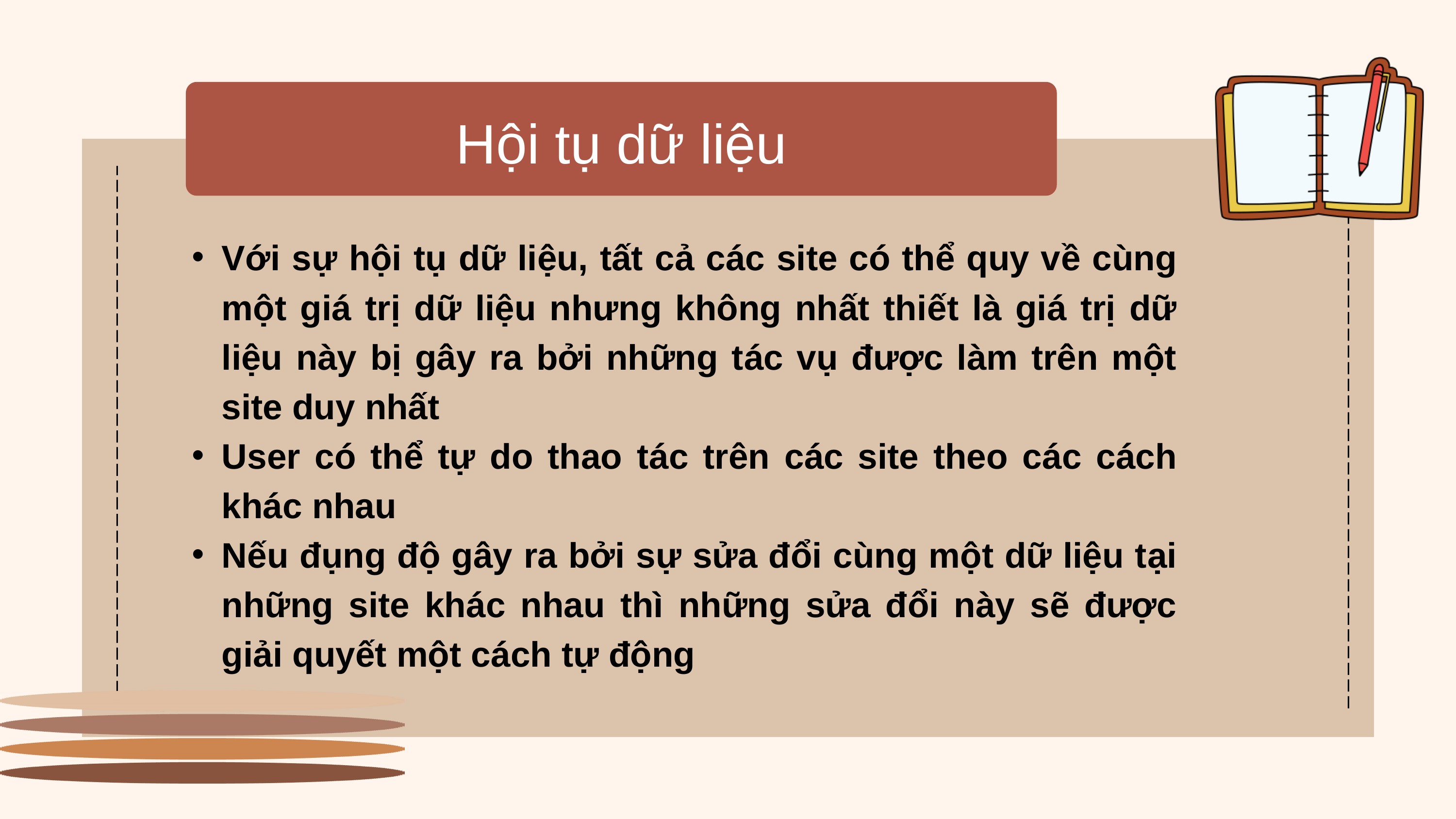

Hội tụ dữ liệu

Với sự hội tụ dữ liệu, tất cả các site có thể quy về cùng một giá trị dữ liệu nhưng không nhất thiết là giá trị dữ liệu này bị gây ra bởi những tác vụ được làm trên một site duy nhất
User có thể tự do thao tác trên các site theo các cách khác nhau
Nếu đụng độ gây ra bởi sự sửa đổi cùng một dữ liệu tại những site khác nhau thì những sửa đổi này sẽ được giải quyết một cách tự động